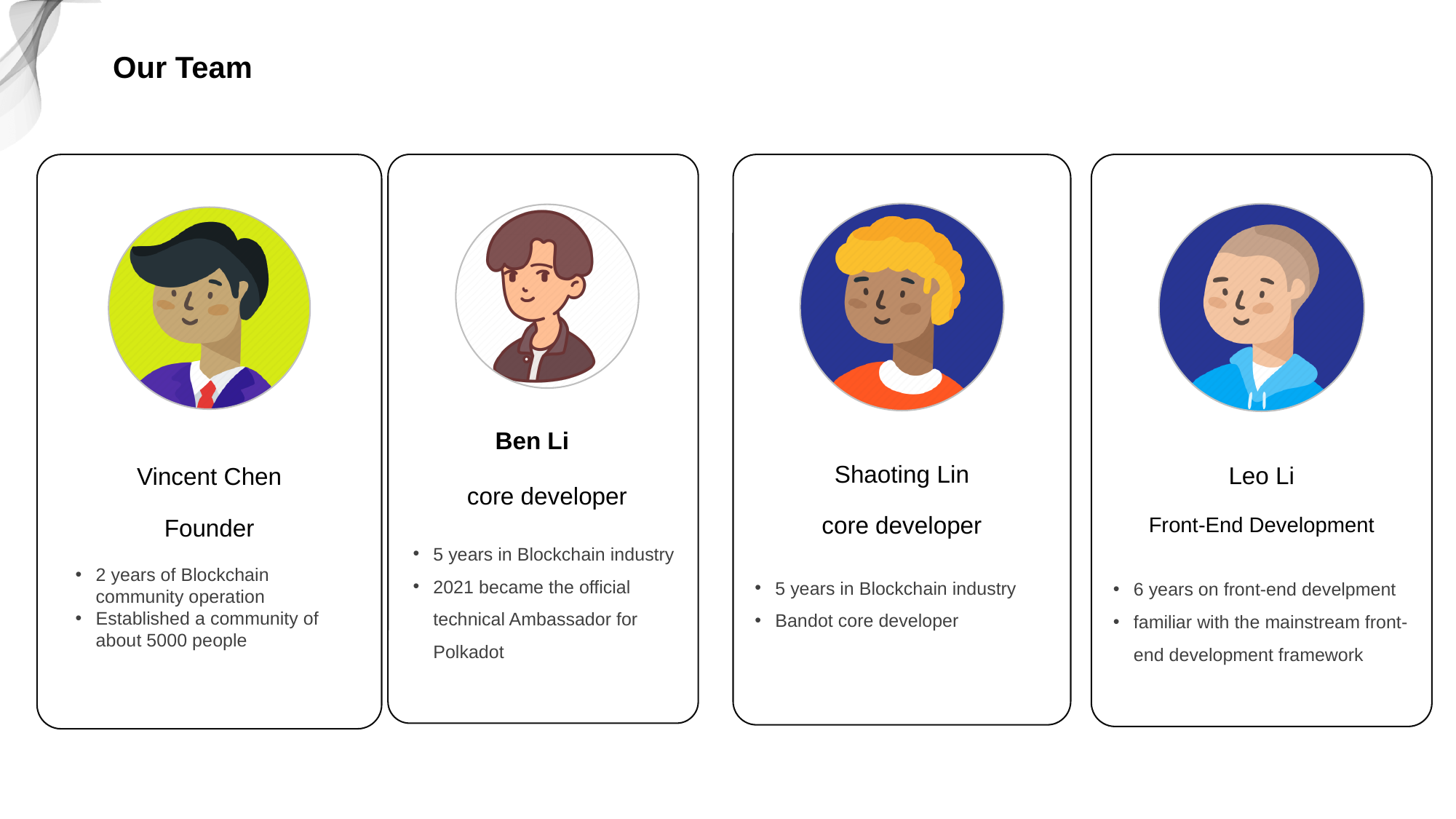

Our Team

Vincent Chen
Founder

Ben Li
core developer
5 years in Blockchain industry
2021 became the official technical Ambassador for Polkadot

Shaoting Lin
core developer
5 years in Blockchain industry
Bandot core developer

Leo Li
Front-End Development
6 years on front-end develpment
familiar with the mainstream front-end development framework
2 years of Blockchain community operation
Established a community of about 5000 people